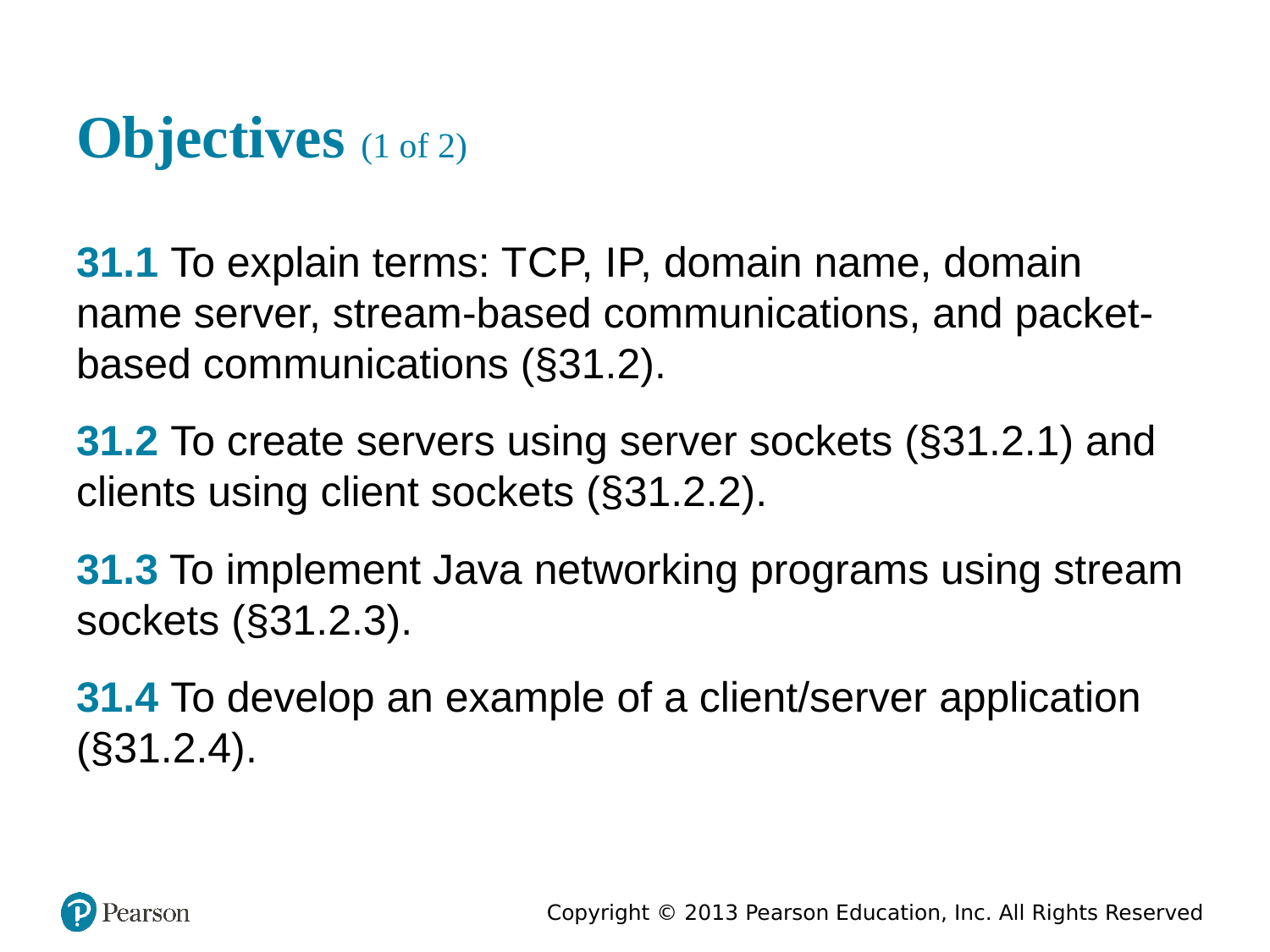

# Objectives (1 of 2)
31.1 To explain terms: T C P, I P, domain name, domain name server, stream-based communications, and packet-based communications (§31.2).
31.2 To create servers using server sockets (§31.2.1) and clients using client sockets (§31.2.2).
31.3 To implement Java networking programs using stream sockets (§31.2.3).
31.4 To develop an example of a client/server application (§31.2.4).